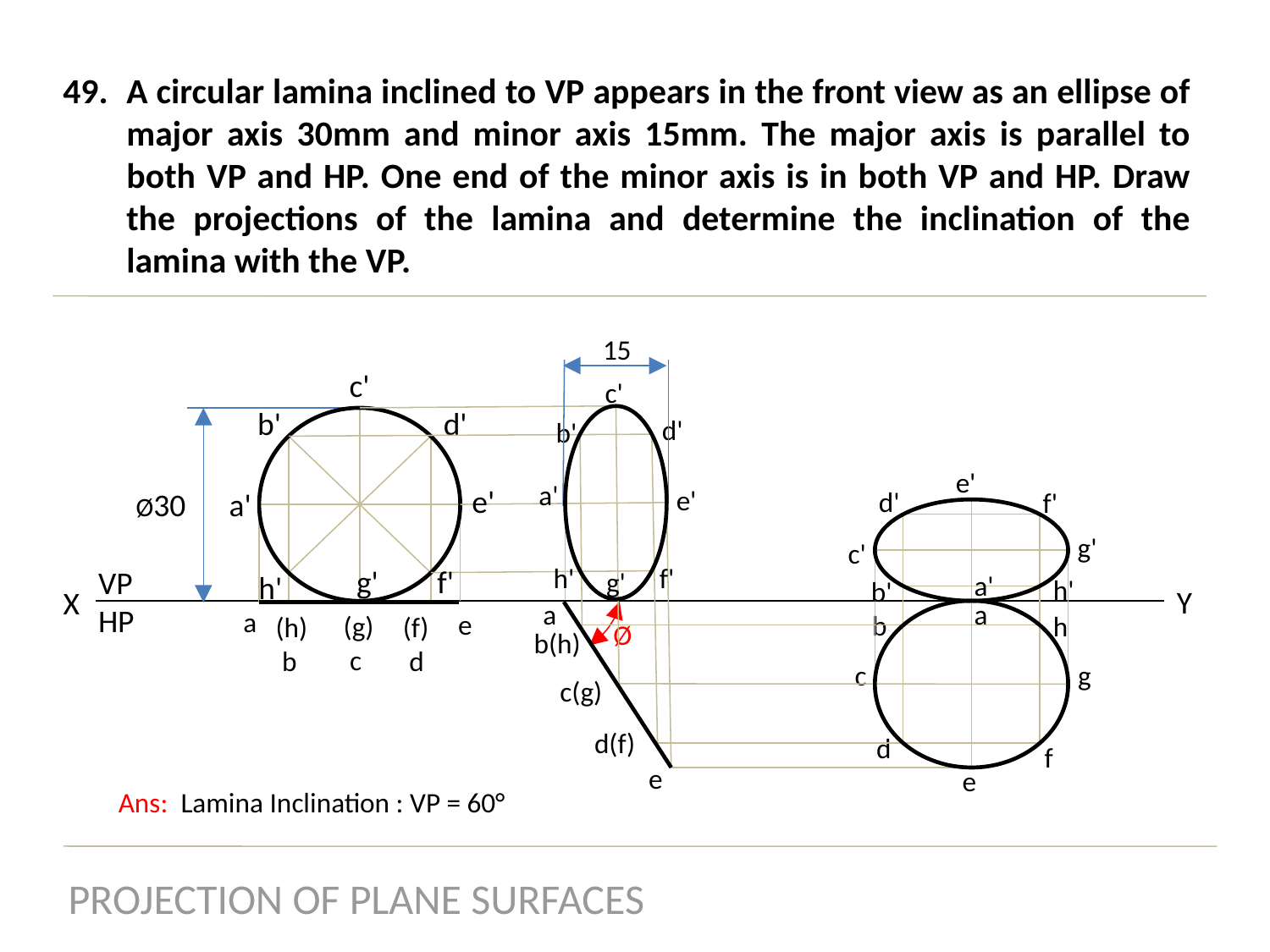

A circular lamina inclined to VP appears in the front view as an ellipse of major axis 30mm and minor axis 15mm. The major axis is parallel to both VP and HP. One end of the minor axis is in both VP and HP. Draw the projections of the lamina and determine the inclination of the lamina with the VP.
15
c'
c'
b'
d'

d'

b'

e'
a'
e'
e'
d'
Ø30
a'
f'
g'
c'
f'
h'
g'
VP
HP
f'
g'
h'
a'

h'
b'
Y
X

a
a
a
e
b
h
(g)
 c
(h)
 b
(f)
 d
Ø
b(h)
c
g
c(g)
d(f)
d
f
e
e
Ans:  Lamina Inclination : VP = 60°
PROJECTION OF PLANE SURFACES